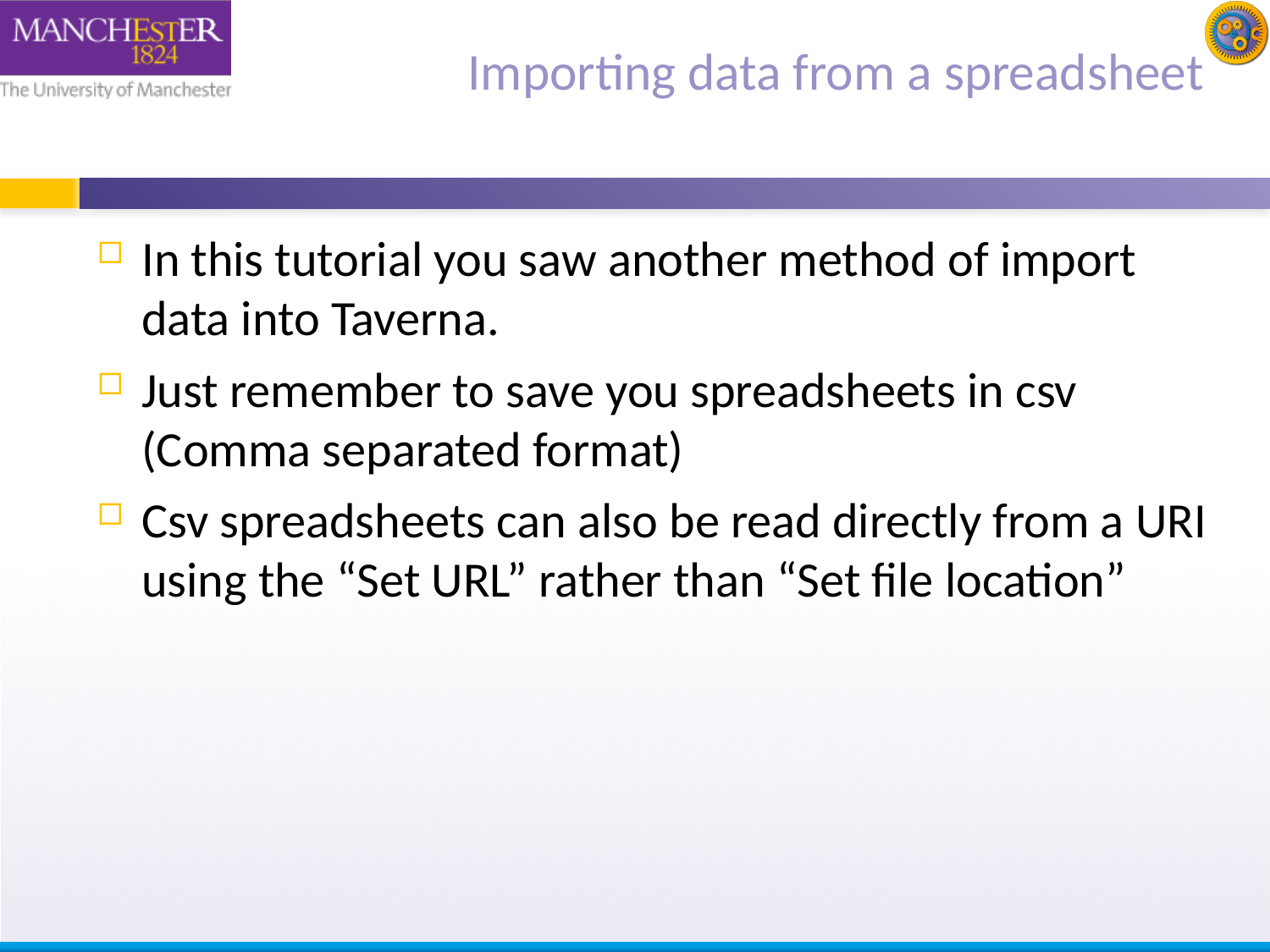

# Importing data from a spreadsheet
In this tutorial you saw another method of import data into Taverna.
Just remember to save you spreadsheets in csv (Comma separated format)
Csv spreadsheets can also be read directly from a URI using the “Set URL” rather than “Set file location”